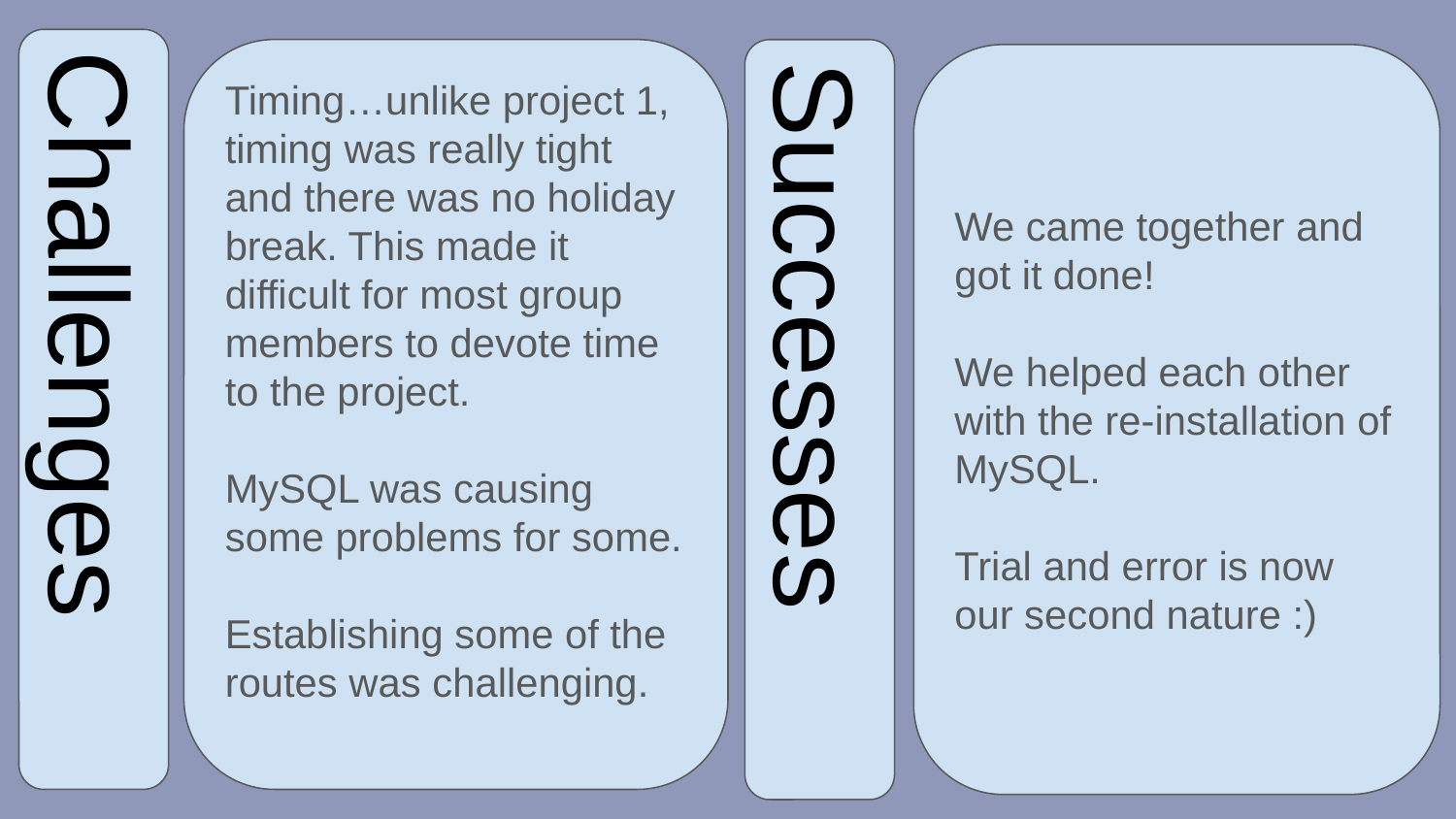

Timing…unlike project 1, timing was really tight and there was no holiday break. This made it difficult for most group members to devote time to the project.

MySQL was causing some problems for some.

Establishing some of the routes was challenging.

We came together and got it done!

We helped each other with the re-installation of MySQL.

Trial and error is now our second nature :)
Challenges
Successes